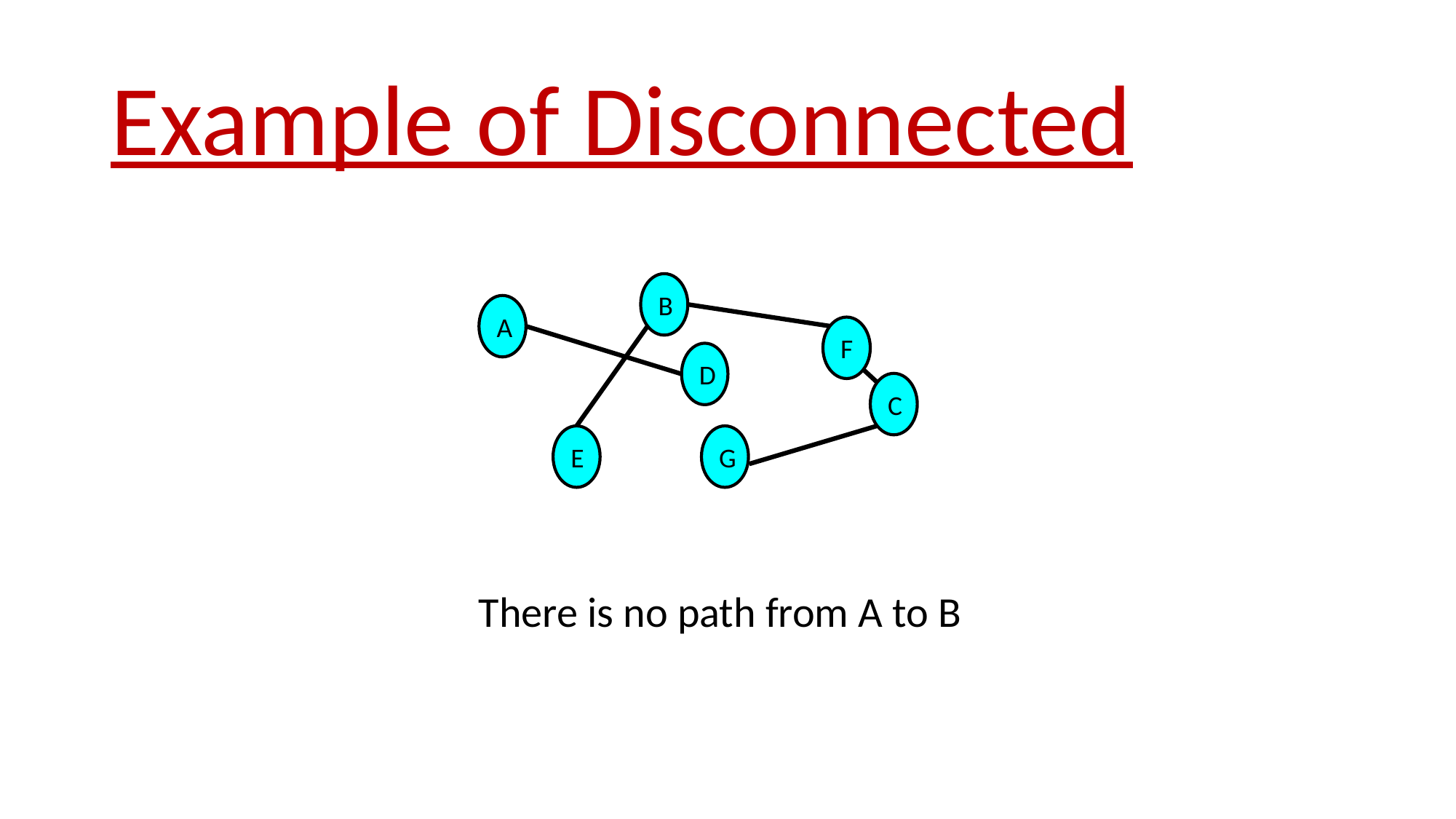

# Example of Disconnected
B
A
F
D
C
E
G
There is no path from A to B